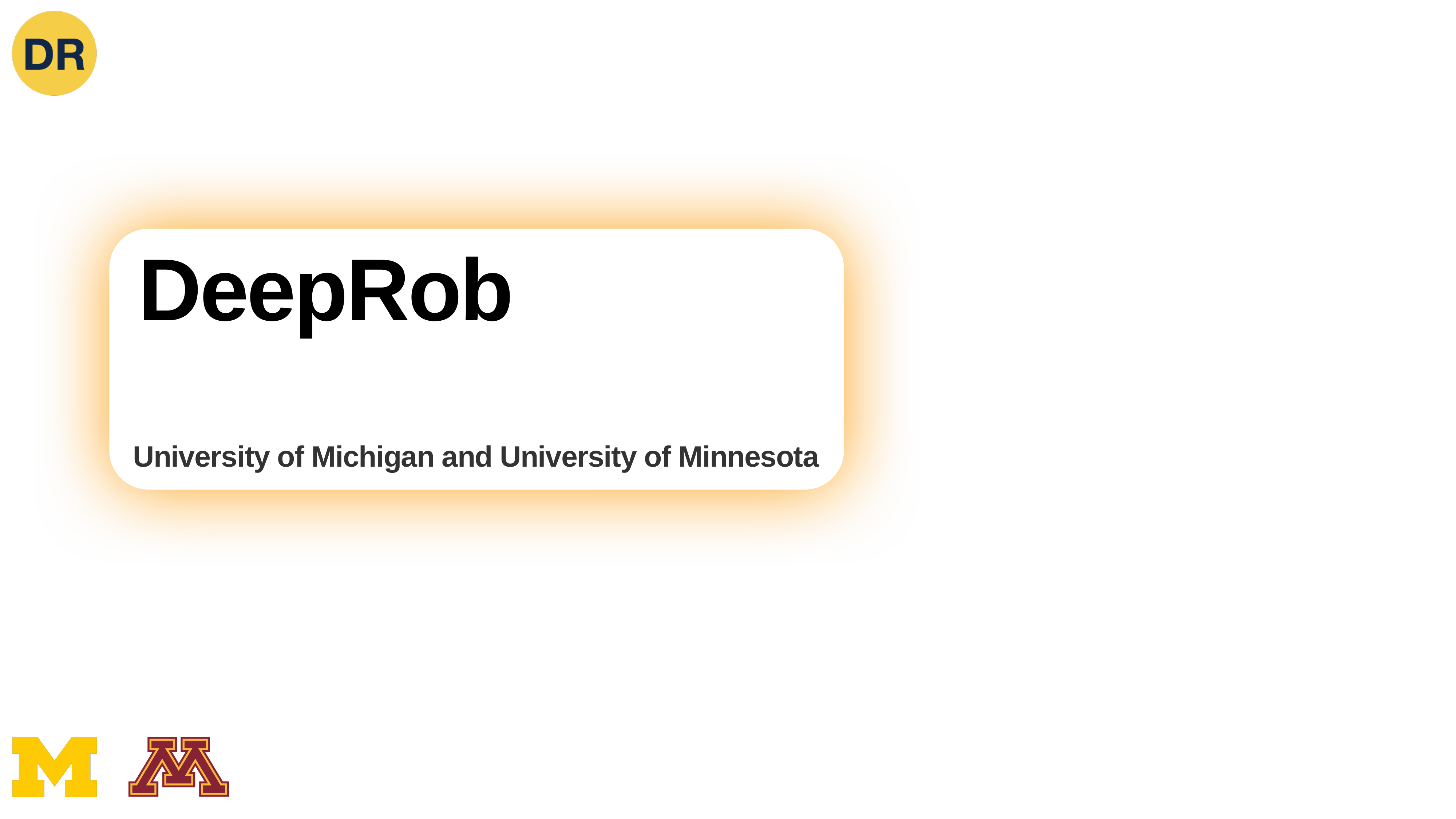

University of Michigan and University of Minnesota
1